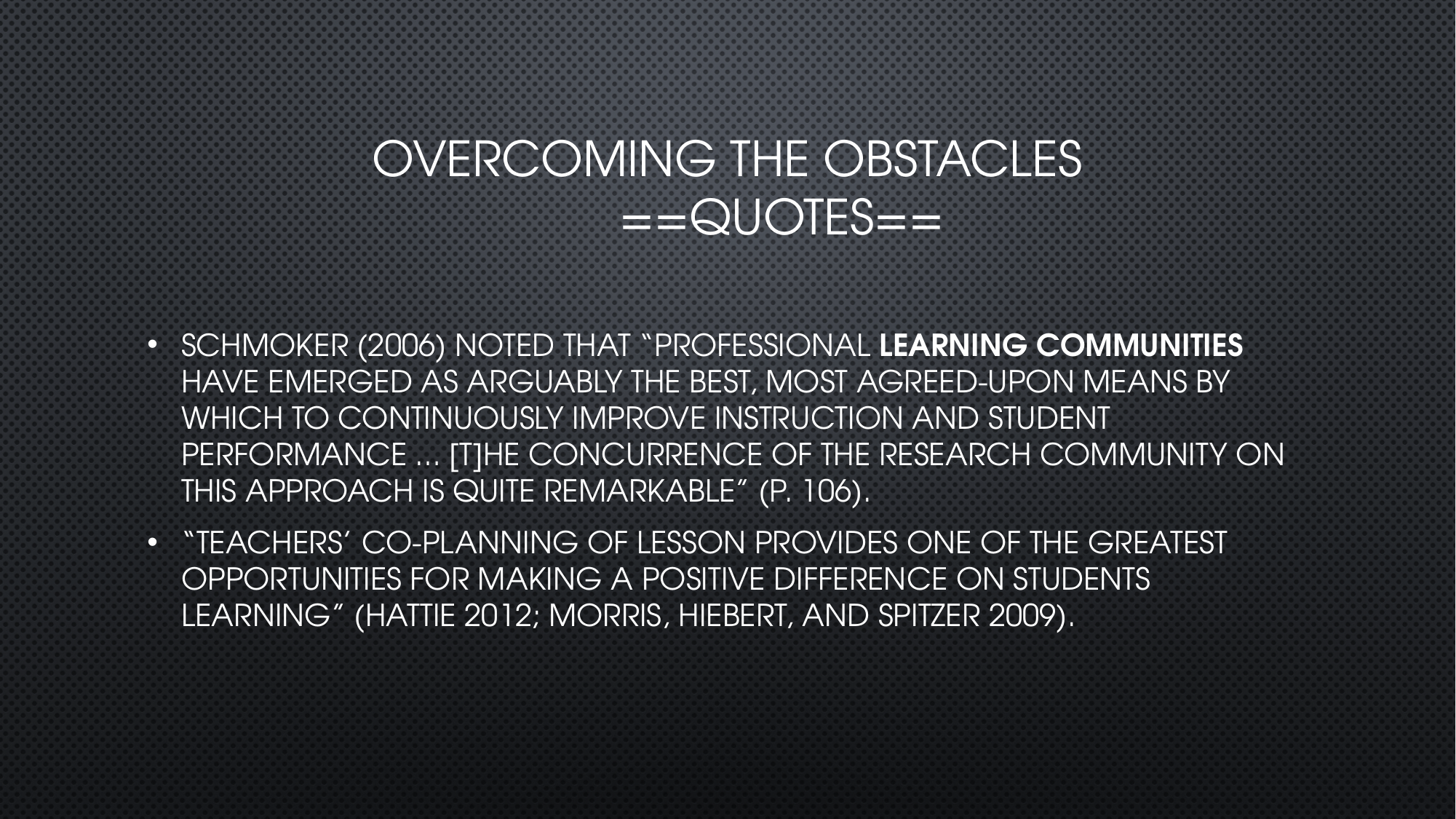

# Overcoming the obstacles ==quotes==
Schmoker (2006) noted that “professional learning communities have emerged as arguably the best, most agreed-upon means by which to continuously improve instruction and student performance … [T]he concurrence of the research community on this approach is quite remarkable” (P. 106).
“Teachers’ co-planning of lesson provides one of the greatest opportunities for making a positive difference on students learning” (Hattie 2012; Morris, Hiebert, and Spitzer 2009).